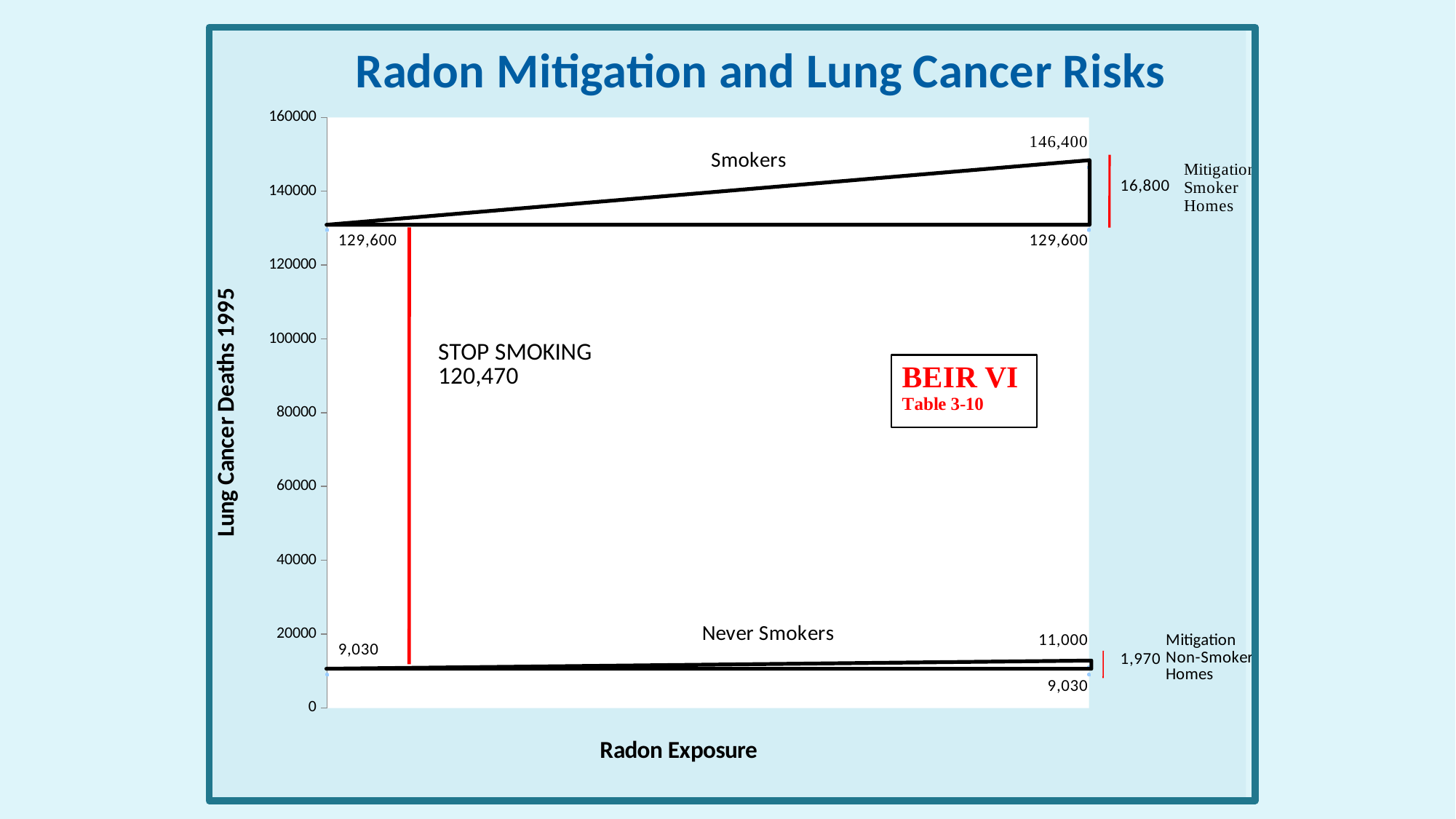

### Chart: Radon Mitigation and Lung Cancer Risks

| Category |  |  |  |  |  |  |
|---|---|---|---|---|---|---|